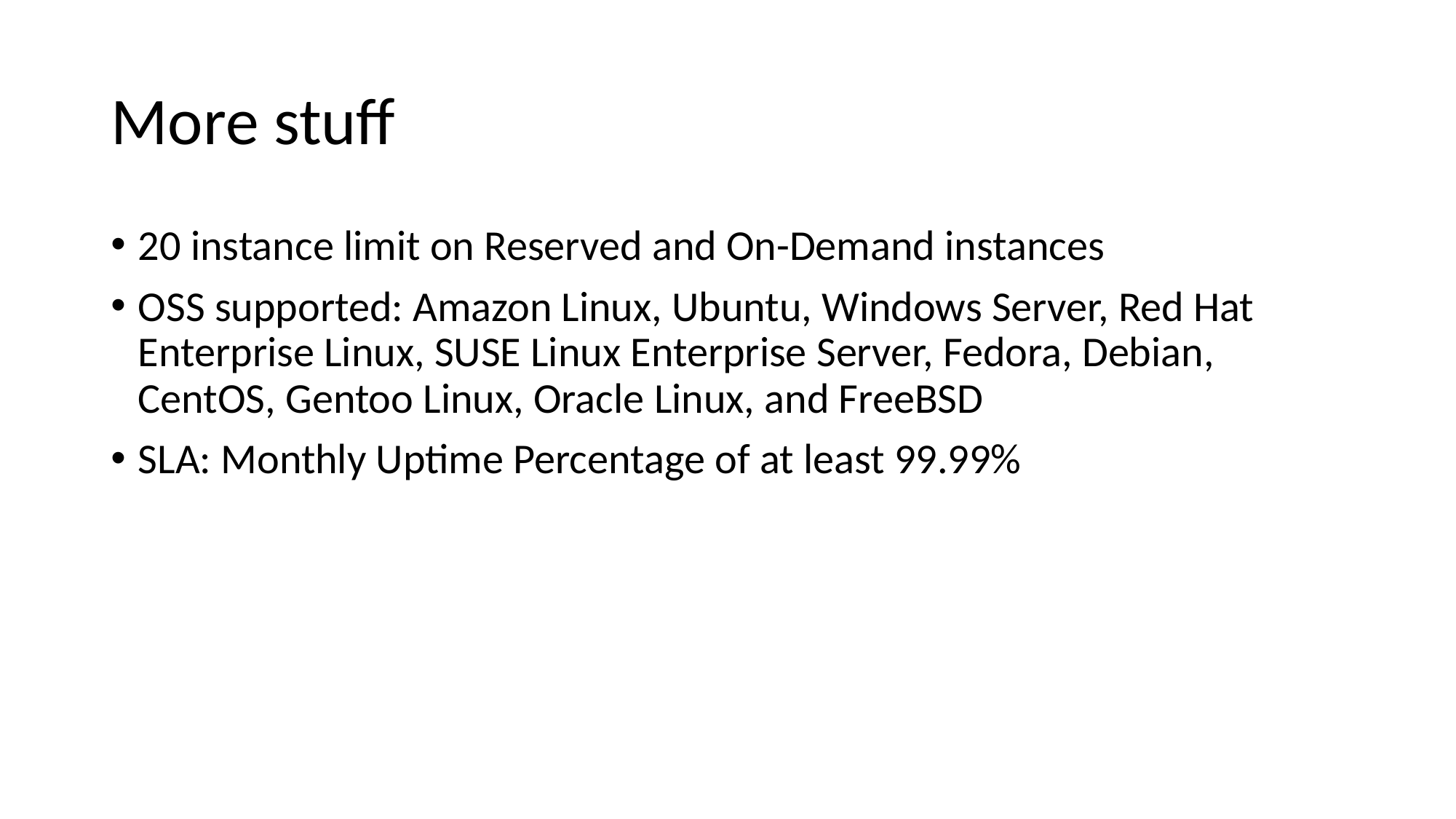

# More stuff
20 instance limit on Reserved and On-Demand instances
OSS supported: Amazon Linux, Ubuntu, Windows Server, Red Hat Enterprise Linux, SUSE Linux Enterprise Server, Fedora, Debian, CentOS, Gentoo Linux, Oracle Linux, and FreeBSD
SLA: Monthly Uptime Percentage of at least 99.99%